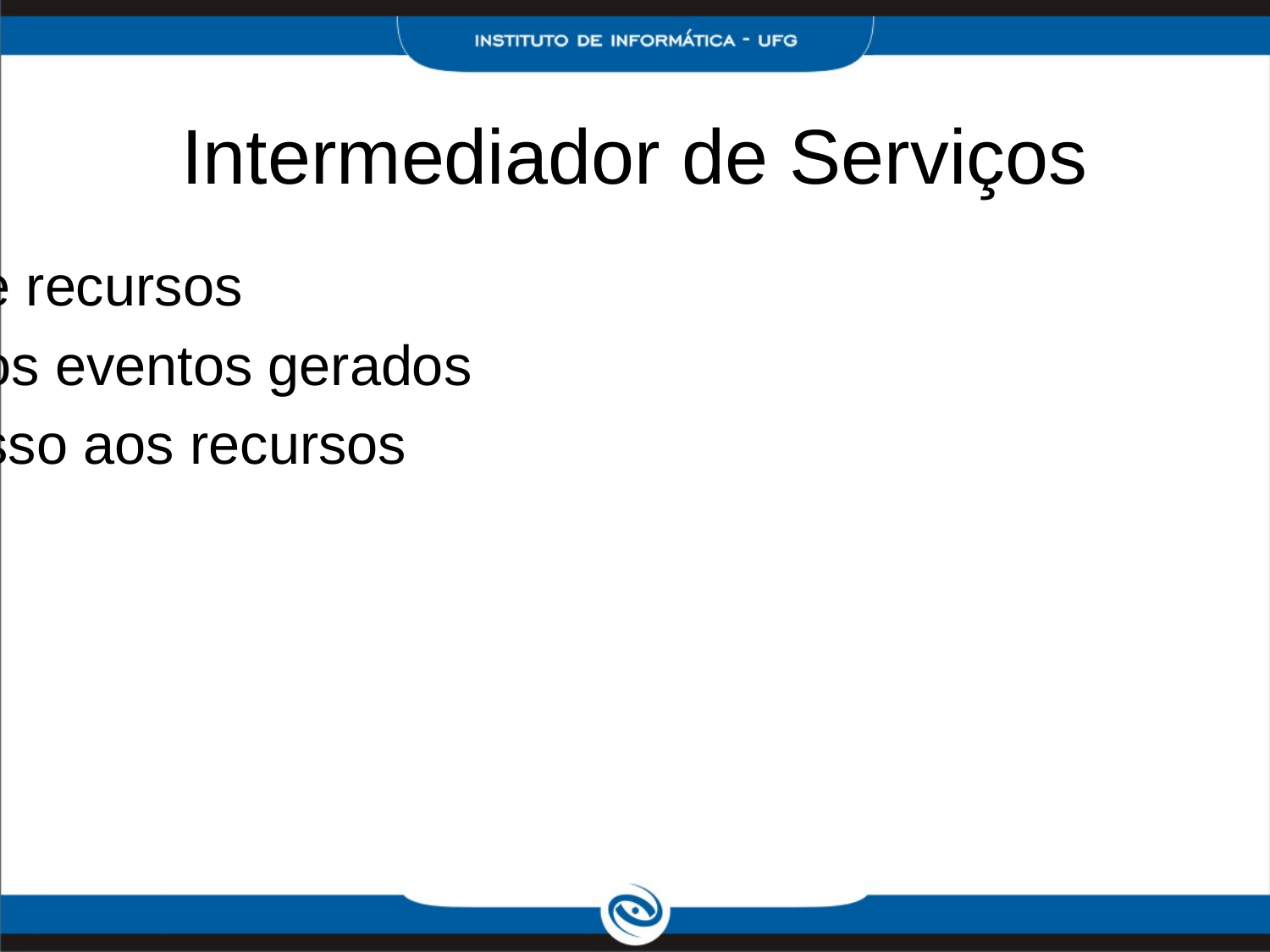

# Intermediador de Serviços
Gerenciamento de recursos
	interceptação dos eventos gerados
	controle do acesso aos recursos